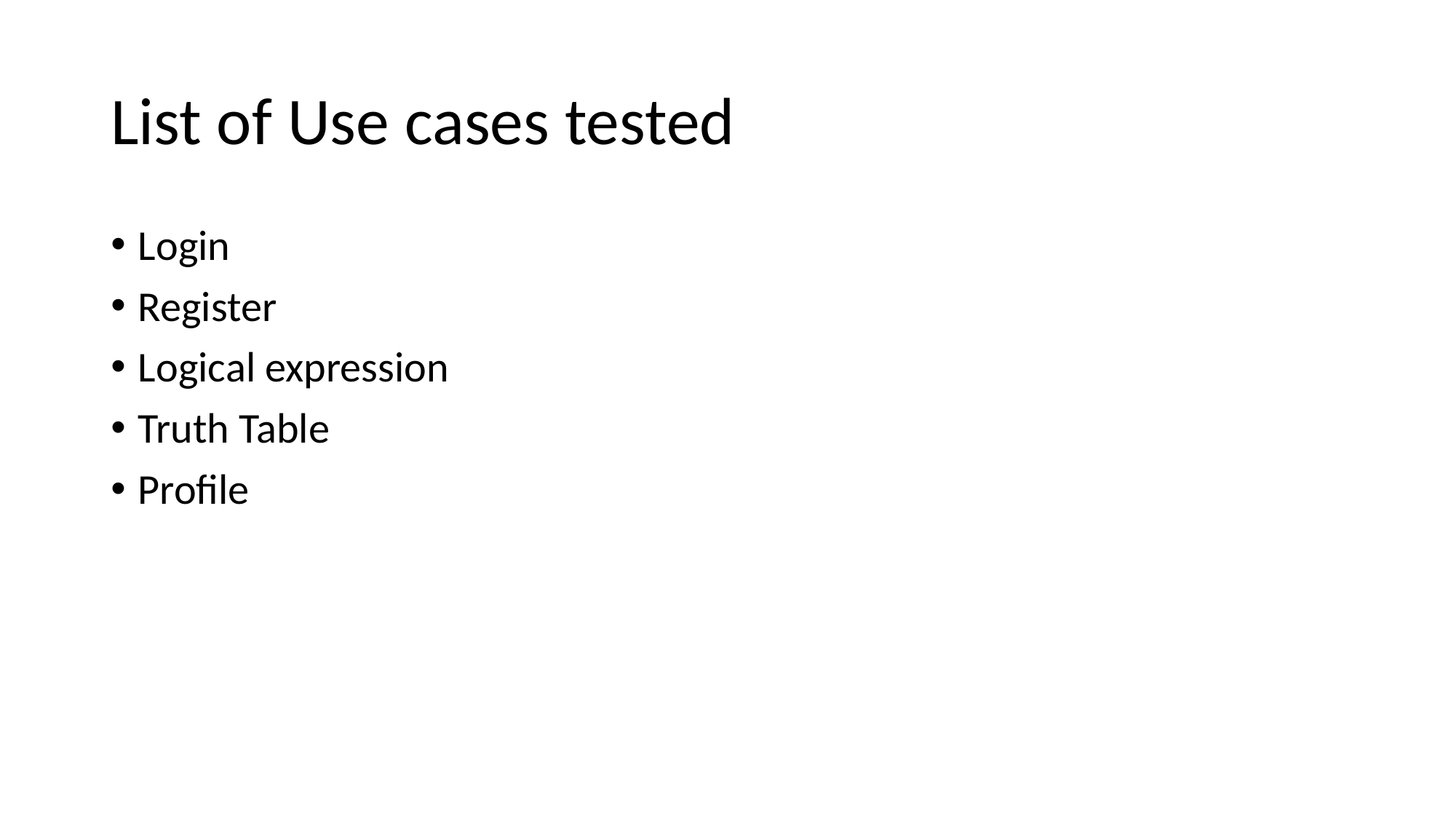

# List of Use cases tested
Login
Register
Logical expression
Truth Table
Profile